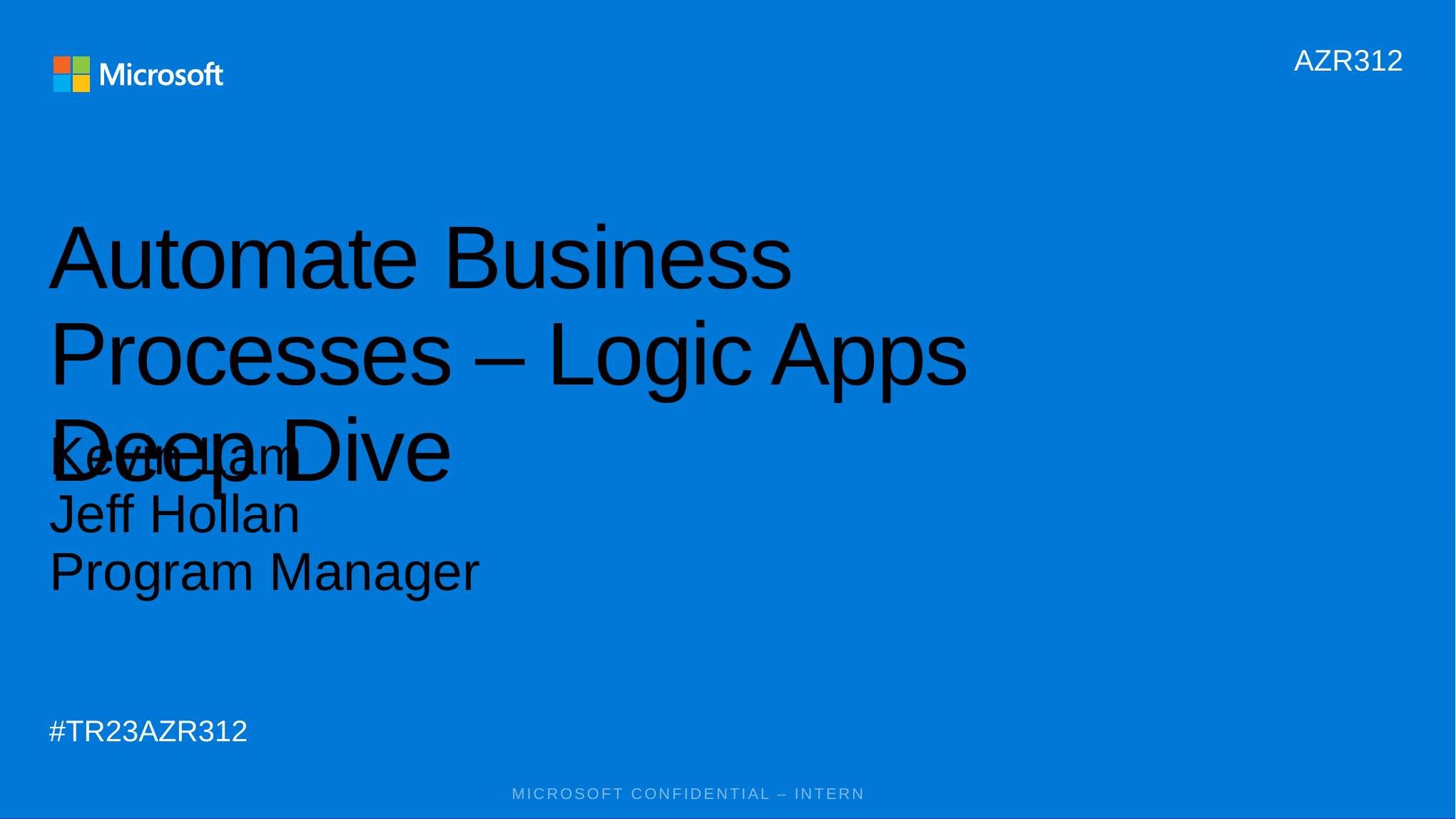

AZR312
# Automate Business Processes – Logic Apps Deep Dive
Kevin Lam
Jeff Hollan
Program Manager
#TR23AZR312